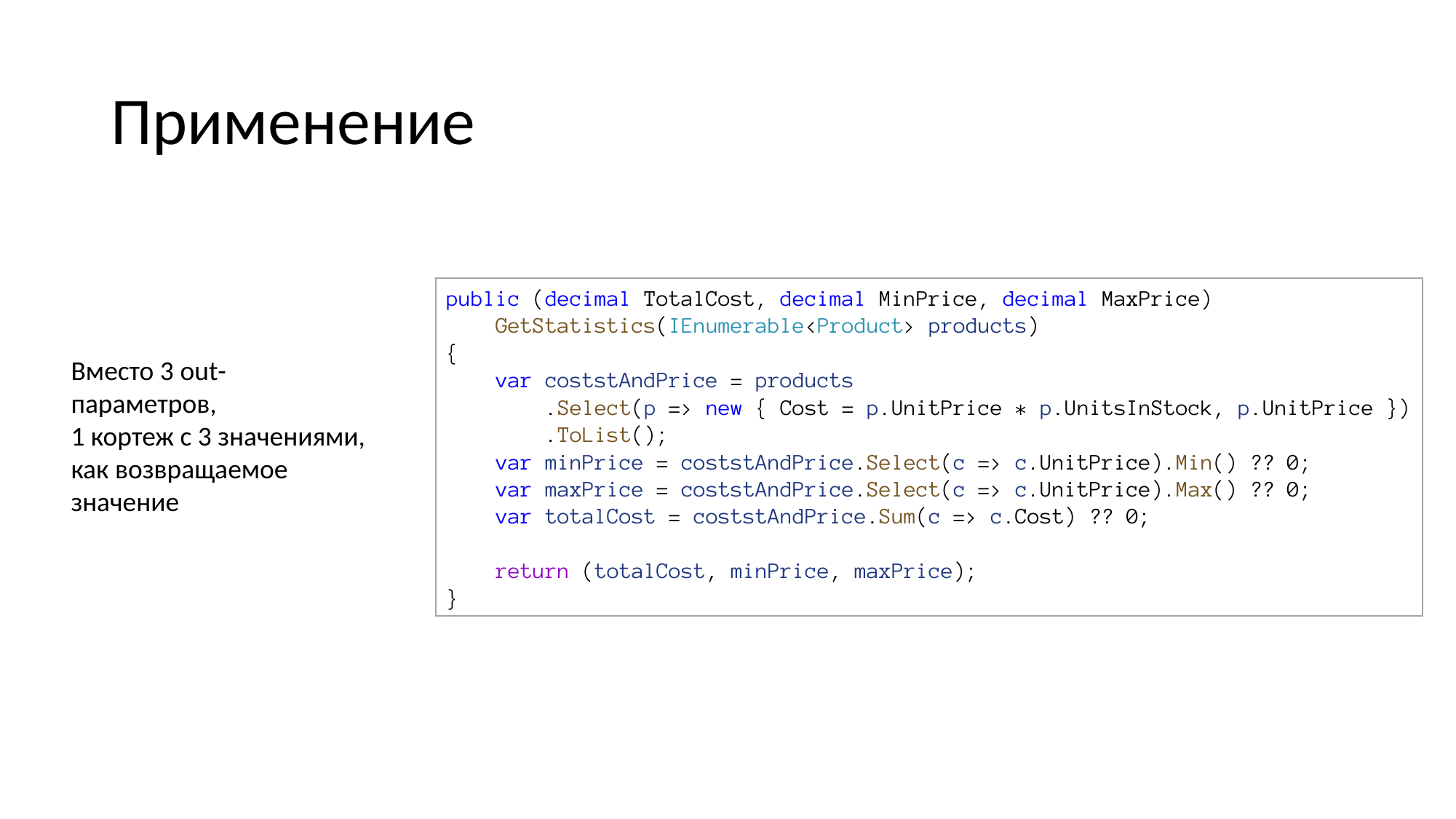

# Применение
public (decimal TotalCost, decimal MinPrice, decimal MaxPrice)
    GetStatistics(IEnumerable<Product> products)
{
    var coststAndPrice = products
        .Select(p => new { Cost = p.UnitPrice * p.UnitsInStock, p.UnitPrice })
        .ToList();
    var minPrice = coststAndPrice.Select(c => c.UnitPrice).Min() ?? 0;
    var maxPrice = coststAndPrice.Select(c => c.UnitPrice).Max() ?? 0;
    var totalCost = coststAndPrice.Sum(c => c.Cost) ?? 0;
    return (totalCost, minPrice, maxPrice);
}
Вместо 3 out-параметров,
1 кортеж с 3 значениями, как возвращаемое значение